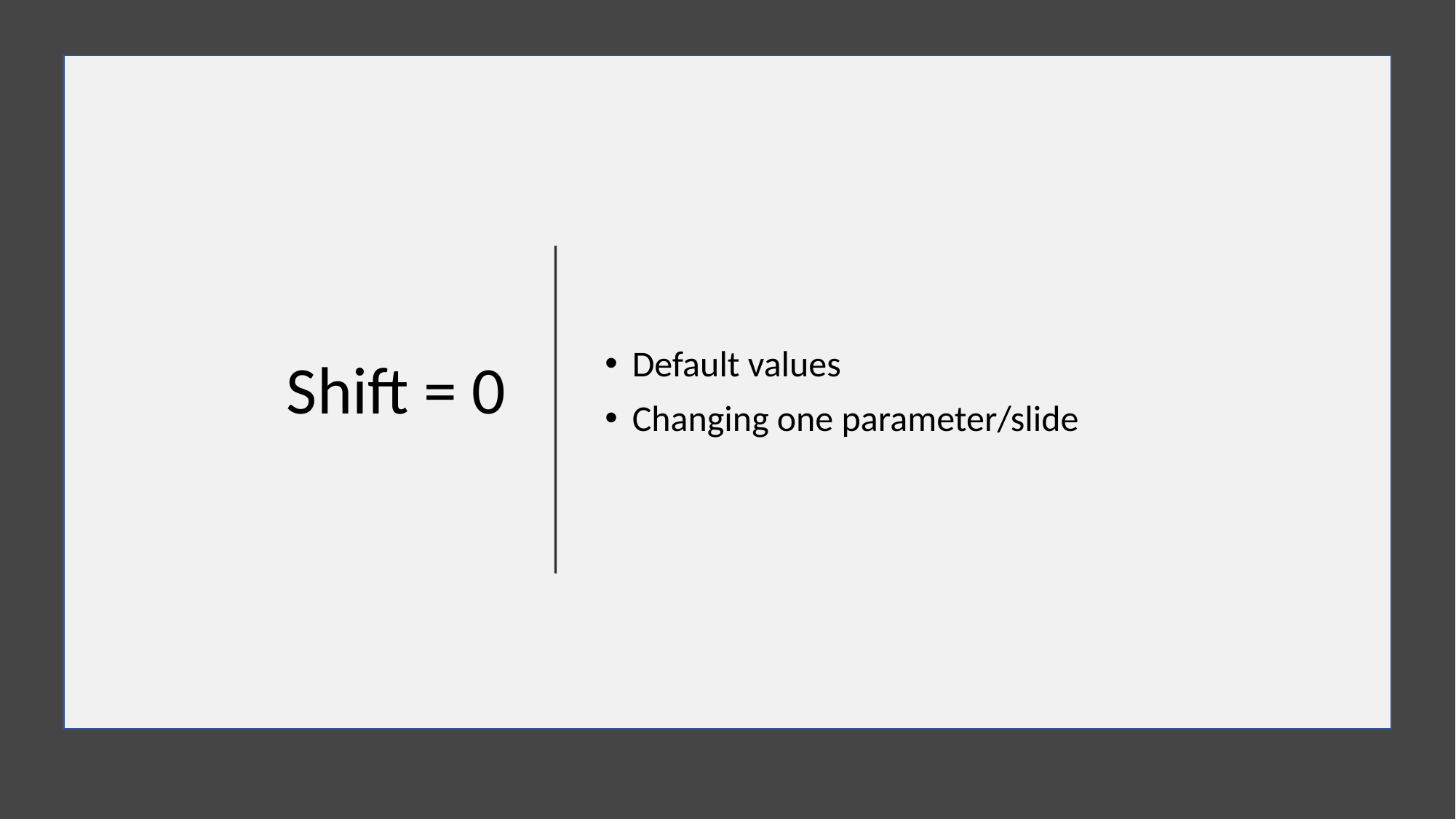

# Shift = 0
Default values
Changing one parameter/slide